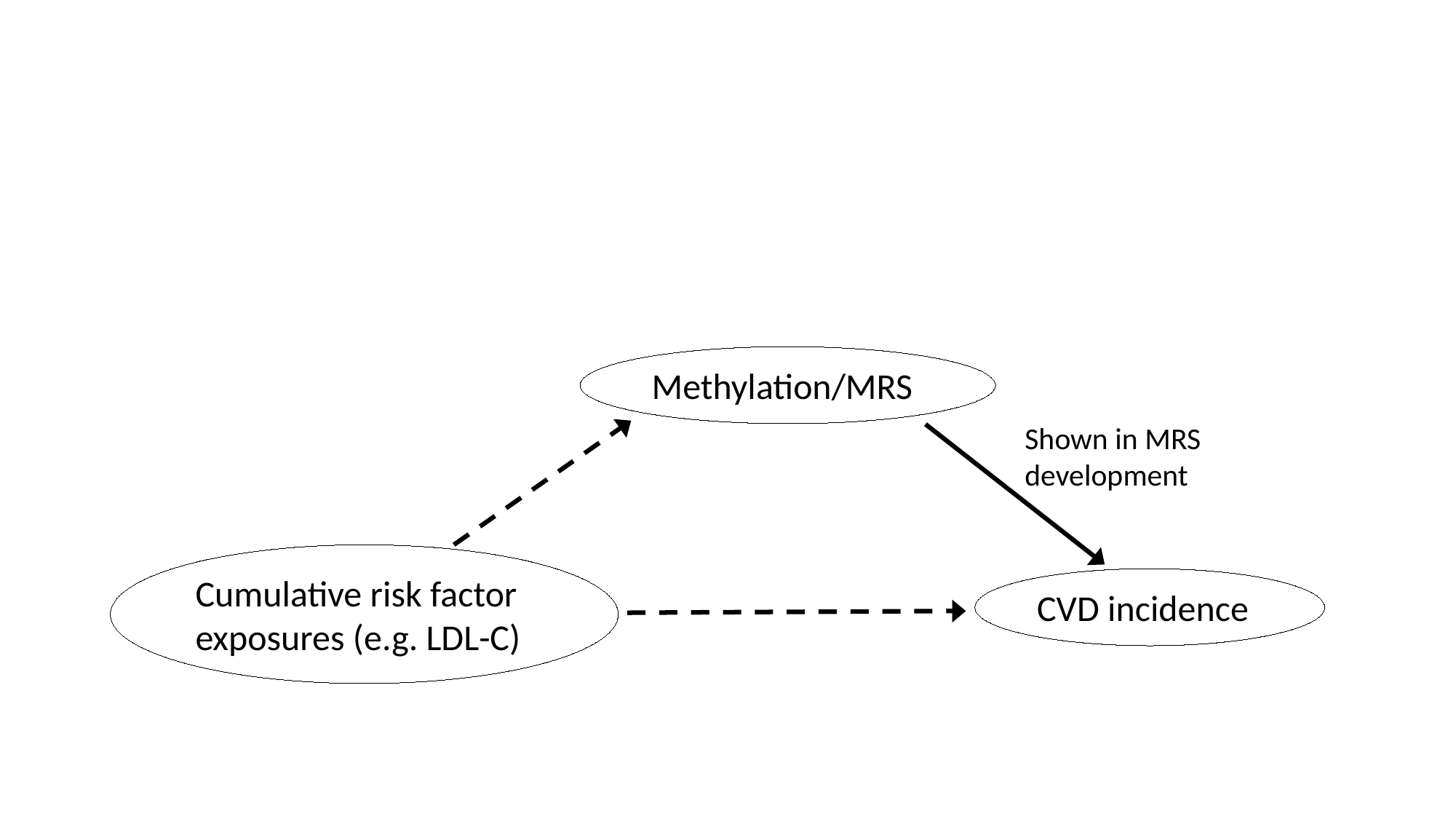

Methylation/MRS
Shown in MRS development
Cumulative risk factor exposures (e.g. LDL-C)
CVD incidence